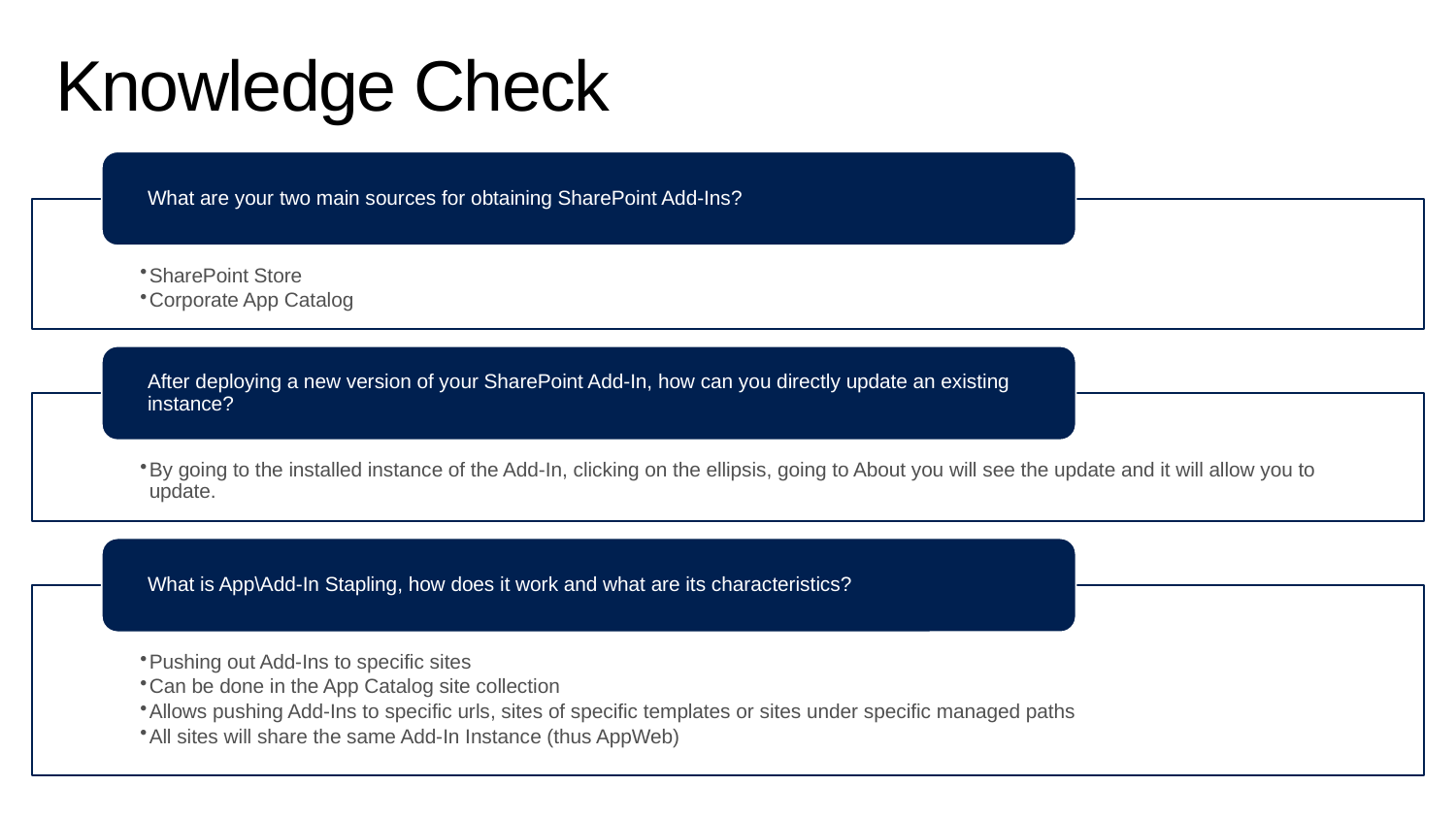

# Knowledge Check
SharePoint Store
Corporate App Catalog
What are your two main sources for obtaining SharePoint Add-Ins?
By going to the installed instance of the Add-In, clicking on the ellipsis, going to About you will see the update and it will allow you to update.
After deploying a new version of your SharePoint Add-In, how can you directly update an existing instance?
Pushing out Add-Ins to specific sites
Can be done in the App Catalog site collection
Allows pushing Add-Ins to specific urls, sites of specific templates or sites under specific managed paths
All sites will share the same Add-In Instance (thus AppWeb)
What is App\Add-In Stapling, how does it work and what are its characteristics?